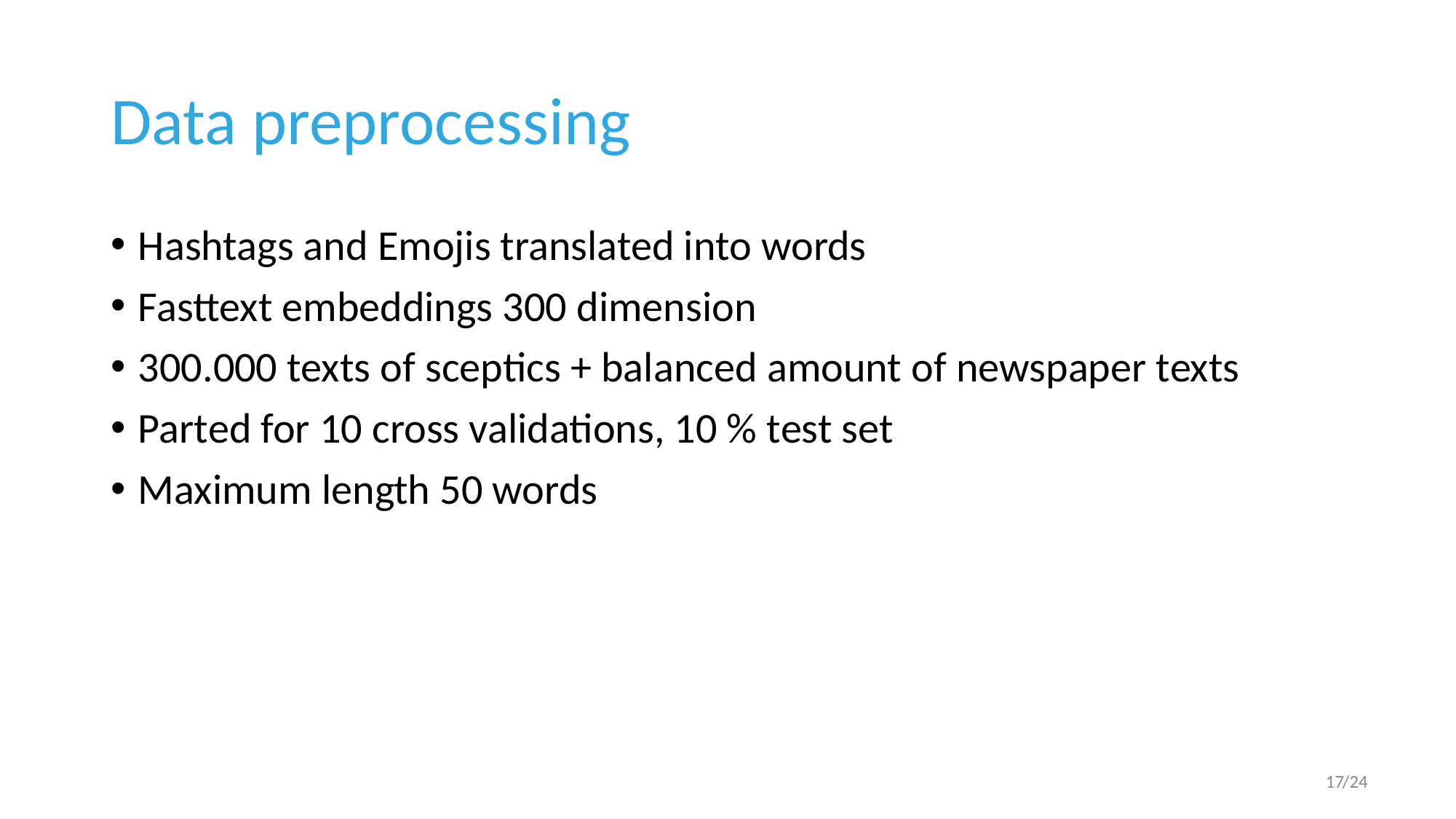

# Data preprocessing
Hashtags and Emojis translated into words
Fasttext embeddings 300 dimension
300.000 texts of sceptics + balanced amount of newspaper texts
Parted for 10 cross validations, 10 % test set
Maximum length 50 words
17
/24